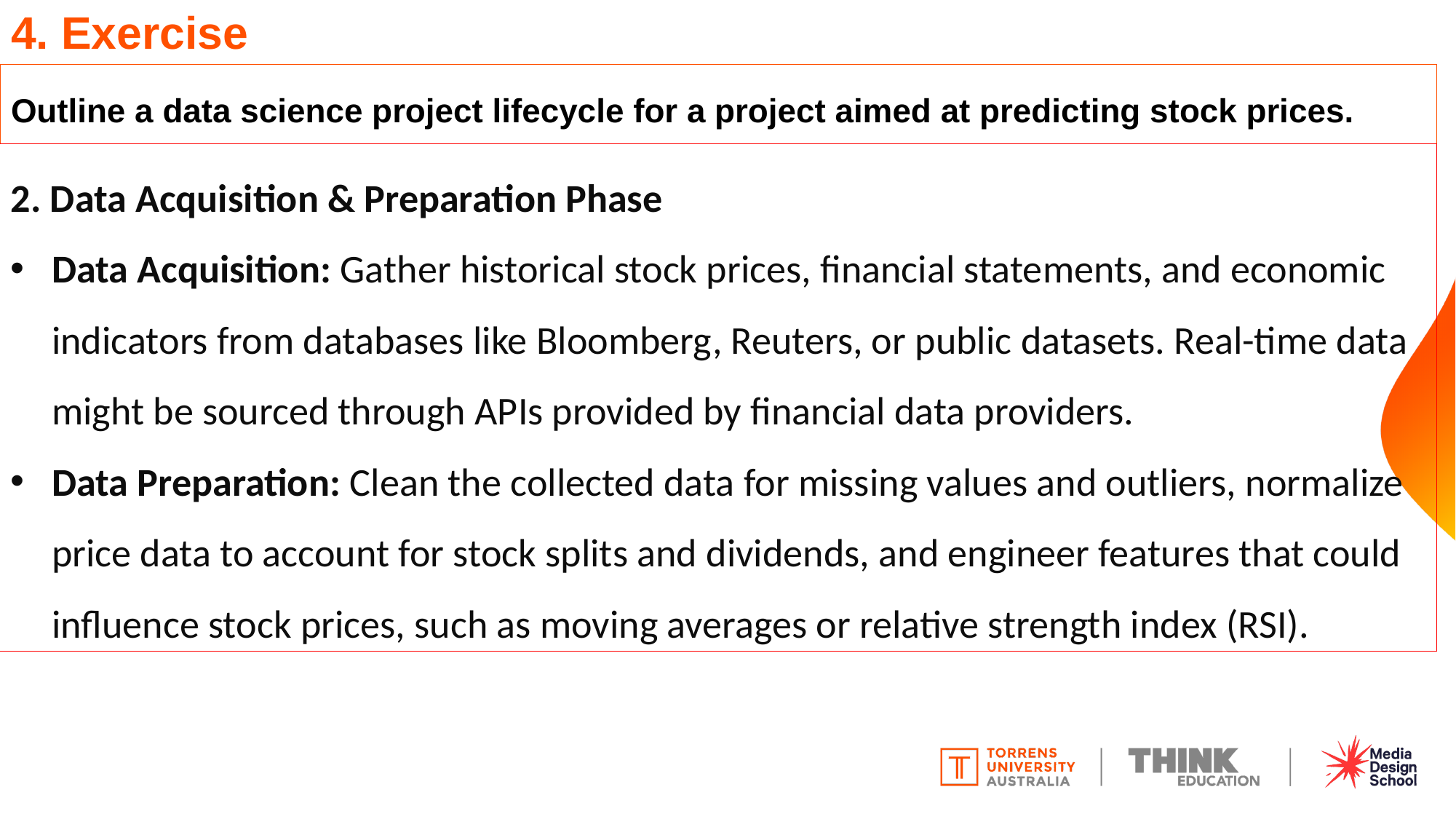

# 4. Exercise
Outline a data science project lifecycle for a project aimed at predicting stock prices.
2. Data Acquisition & Preparation Phase
Data Acquisition: Gather historical stock prices, financial statements, and economic indicators from databases like Bloomberg, Reuters, or public datasets. Real-time data might be sourced through APIs provided by financial data providers.
Data Preparation: Clean the collected data for missing values and outliers, normalize price data to account for stock splits and dividends, and engineer features that could influence stock prices, such as moving averages or relative strength index (RSI).